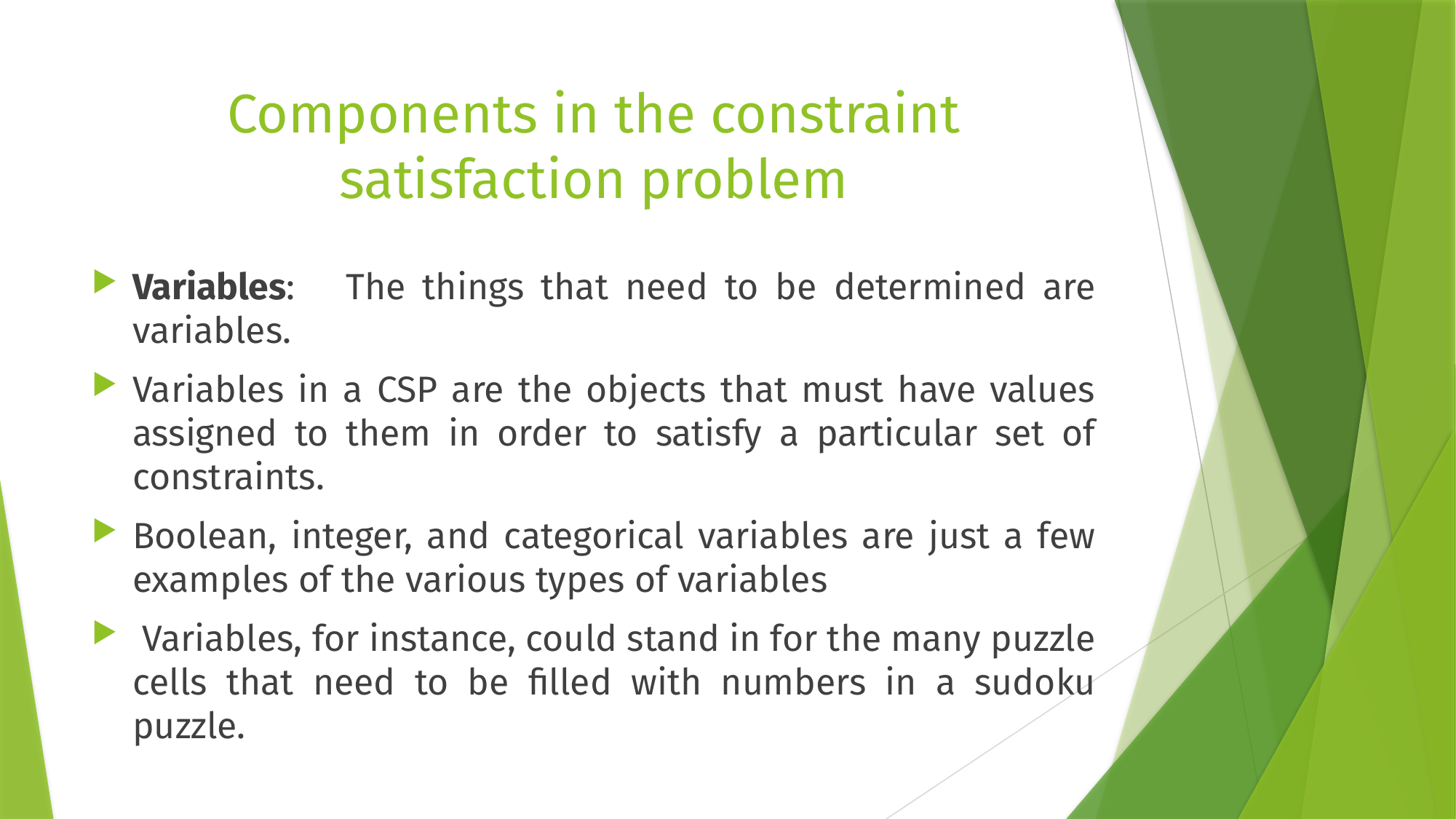

# Components in the constraint satisfaction problem
Variables:   The things that need to be determined are variables.
Variables in a CSP are the objects that must have values assigned to them in order to satisfy a particular set of constraints.
Boolean, integer, and categorical variables are just a few examples of the various types of variables
 Variables, for instance, could stand in for the many puzzle cells that need to be filled with numbers in a sudoku puzzle.